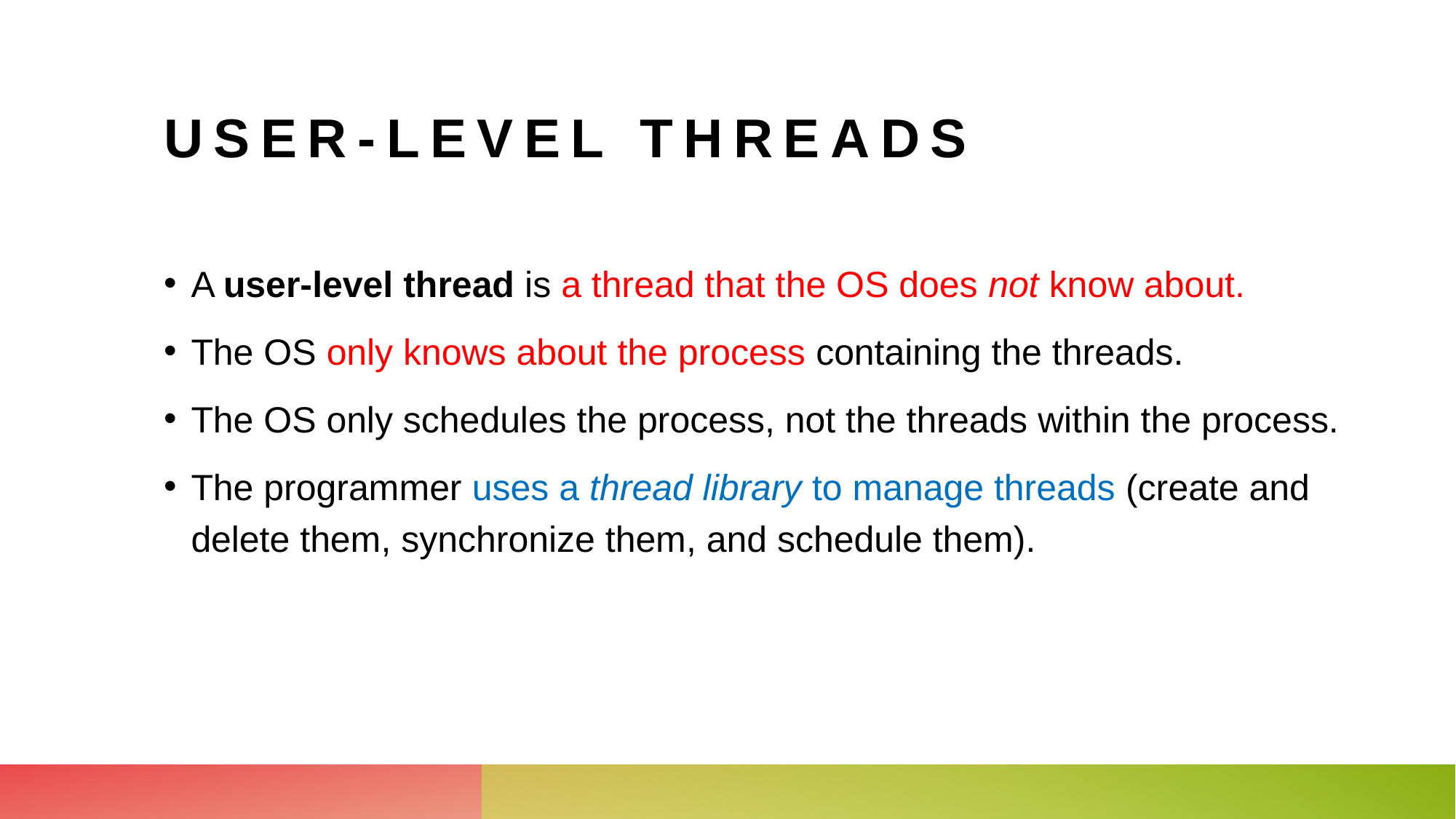

# User-Level Threads
A user-level thread is a thread that the OS does not know about.
The OS only knows about the process containing the threads.
The OS only schedules the process, not the threads within the process.
The programmer uses a thread library to manage threads (create and delete them, synchronize them, and schedule them).